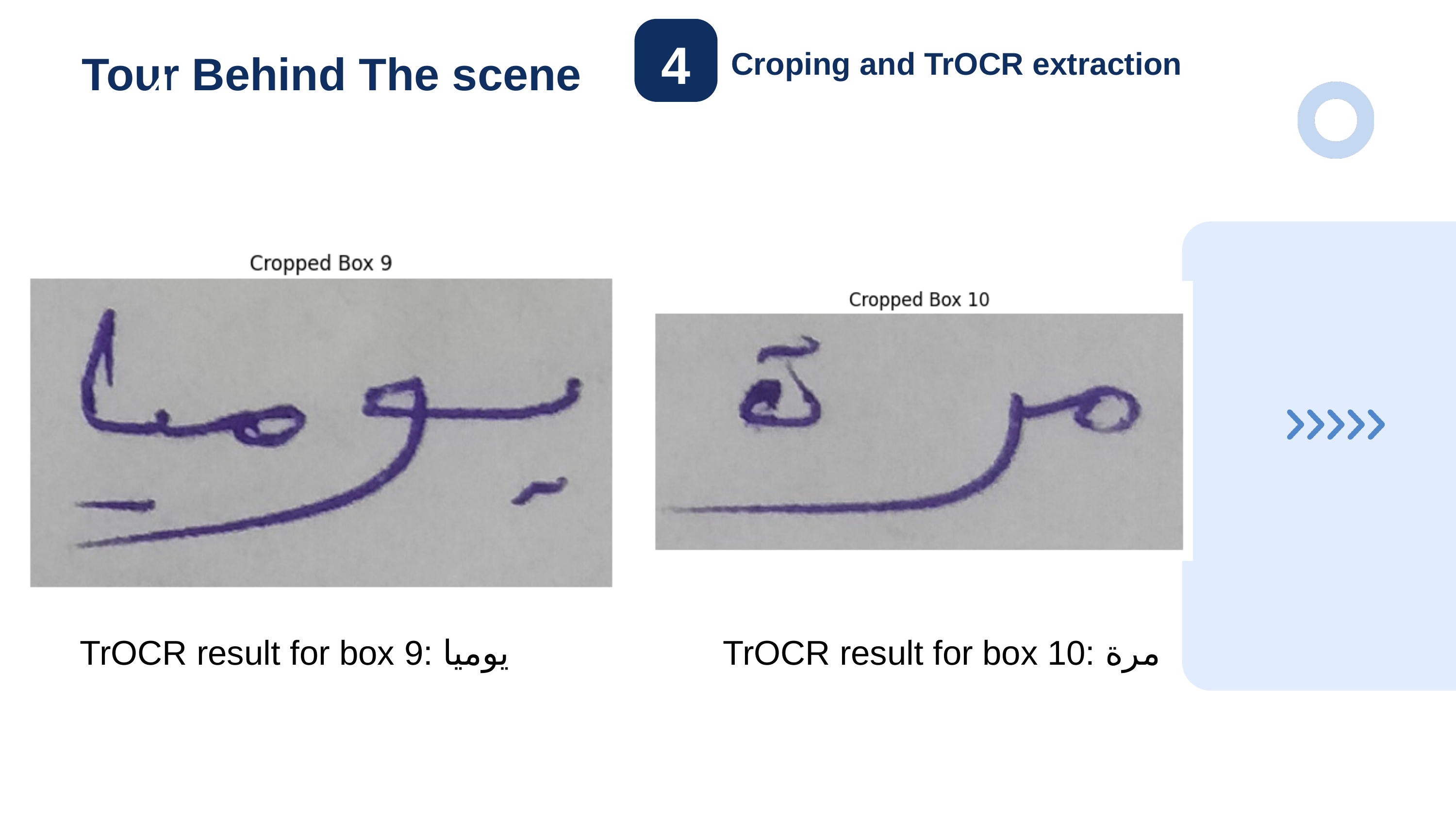

4
Croping and TrOCR extraction

Tour Behind The scene
4

TrOCR result for box 9: يوميا
TrOCR result for box 10: مرة